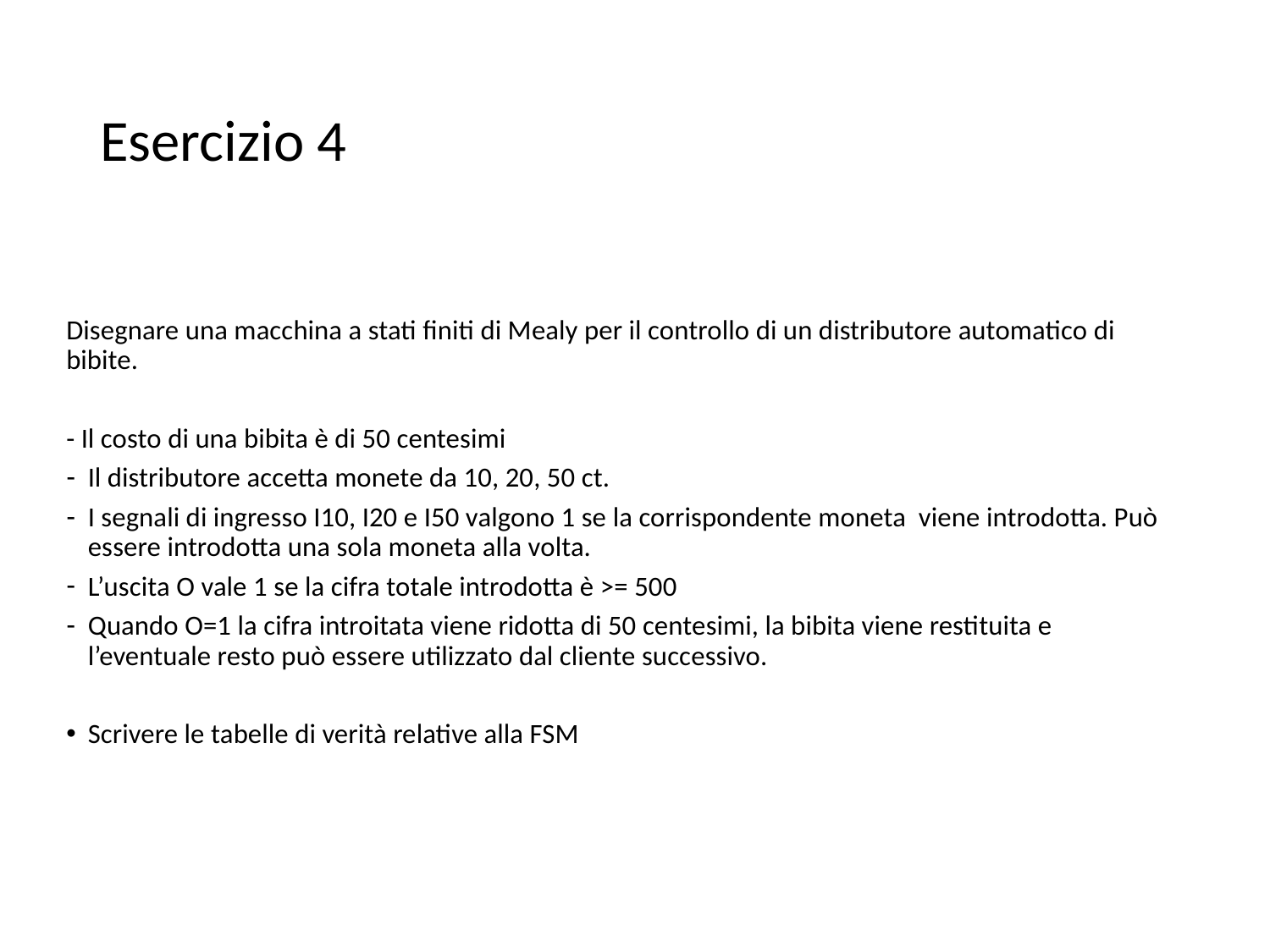

# Esercizio 4
Disegnare una macchina a stati finiti di Mealy per il controllo di un distributore automatico di bibite.

- Il costo di una bibita è di 50 centesimi
Il distributore accetta monete da 10, 20, 50 ct.
I segnali di ingresso I10, I20 e I50 valgono 1 se la corrispondente moneta  viene introdotta. Può essere introdotta una sola moneta alla volta.
L’uscita O vale 1 se la cifra totale introdotta è >= 500
Quando O=1 la cifra introitata viene ridotta di 50 centesimi, la bibita viene restituita e l’eventuale resto può essere utilizzato dal cliente successivo.

Scrivere le tabelle di verità relative alla FSM